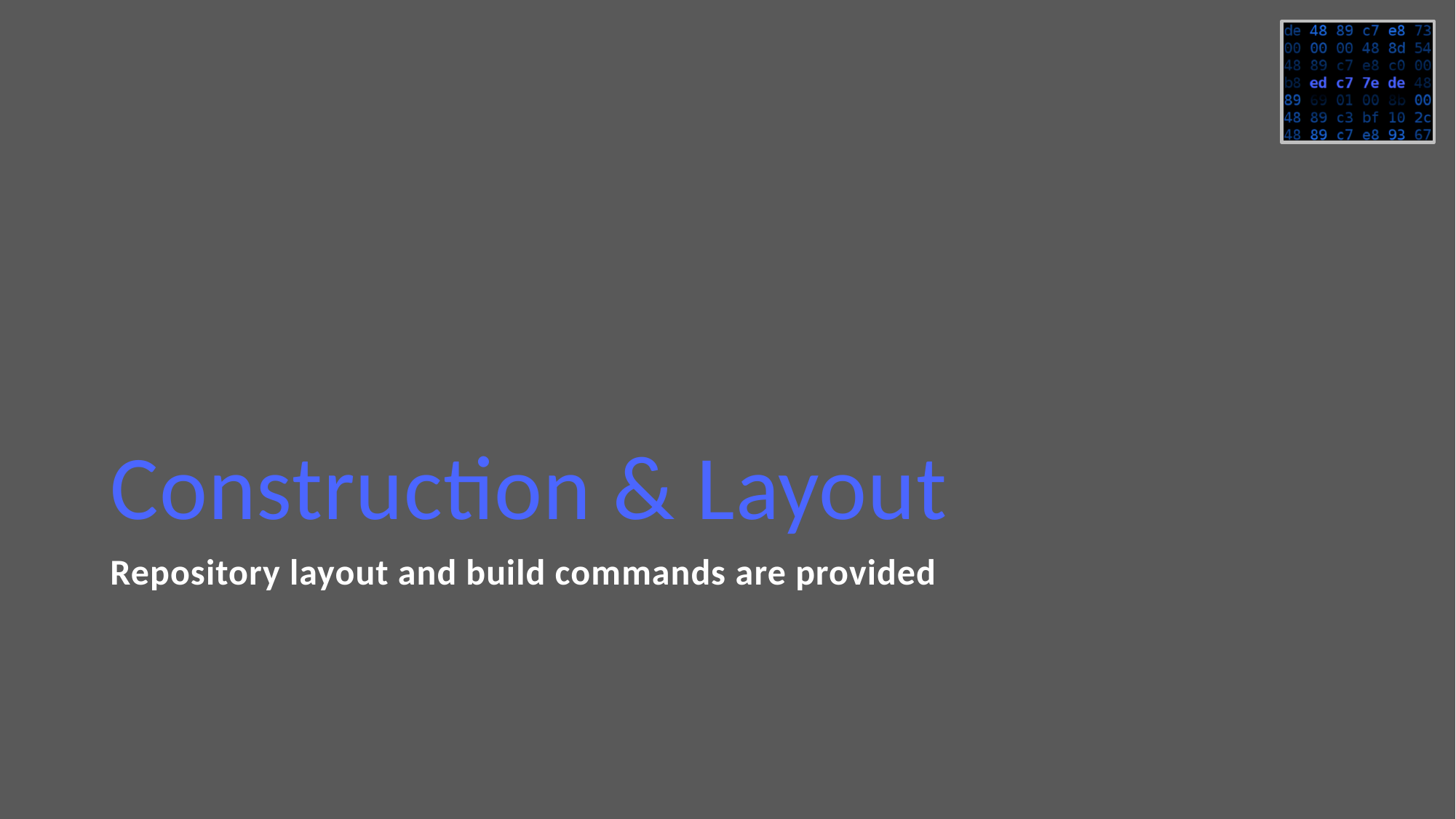

# Construction & Layout
Repository layout and build commands are provided